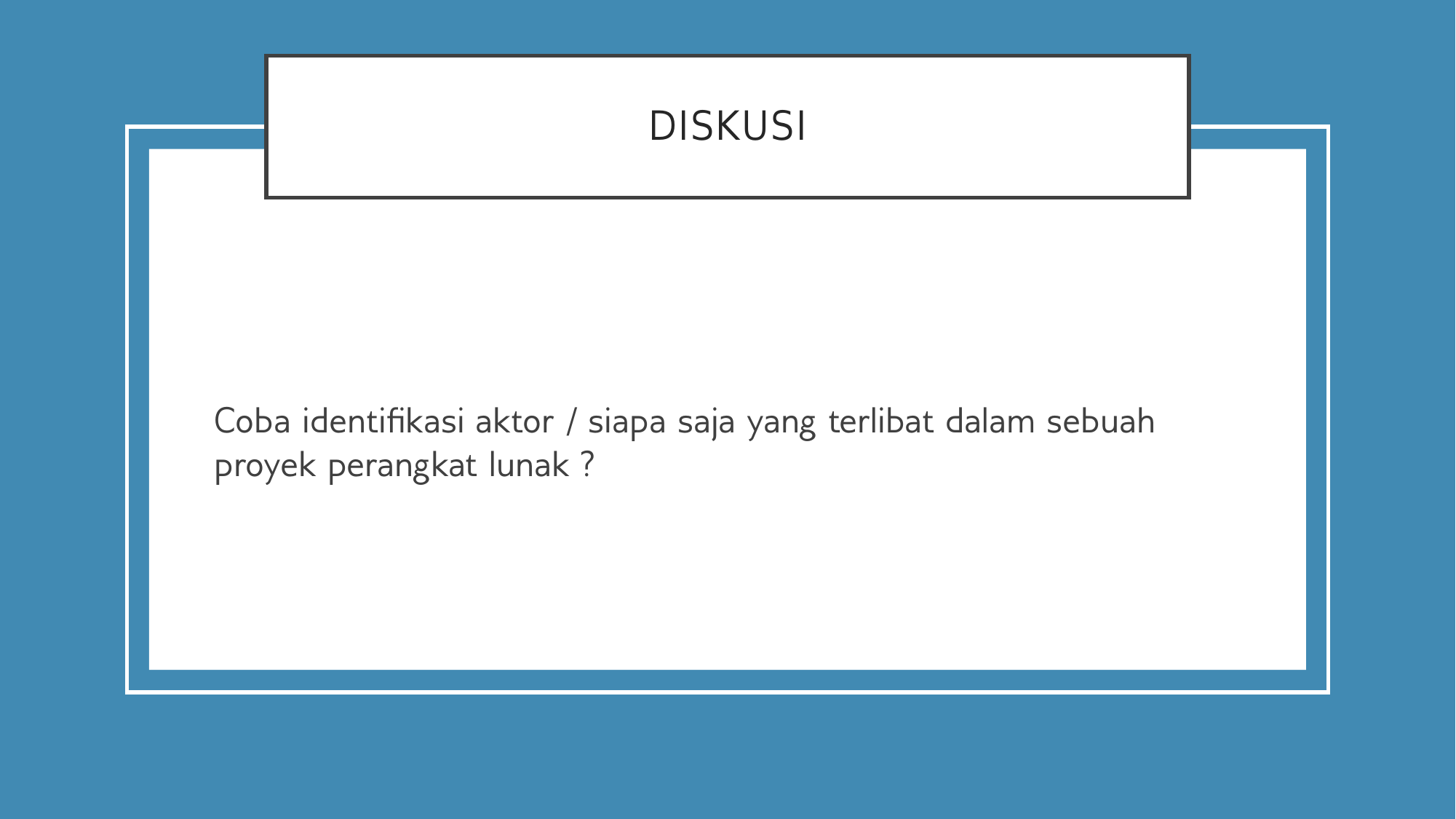

# Diskusi

Coba identifikasi aktor / siapa saja yang terlibat dalam sebuah proyek perangkat lunak ?